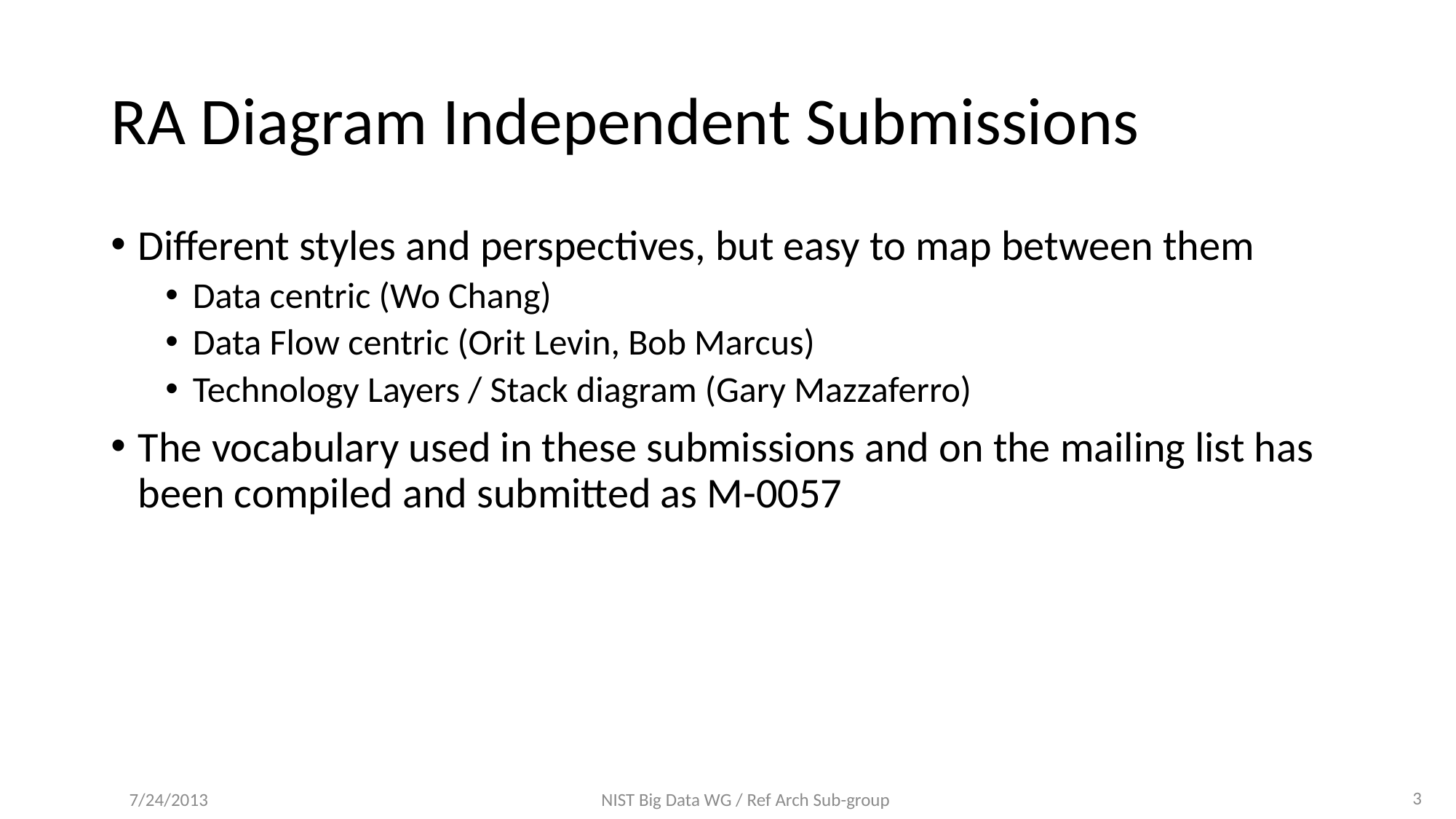

# RA Diagram Independent Submissions
Different styles and perspectives, but easy to map between them
Data centric (Wo Chang)
Data Flow centric (Orit Levin, Bob Marcus)
Technology Layers / Stack diagram (Gary Mazzaferro)
The vocabulary used in these submissions and on the mailing list has been compiled and submitted as M-0057
3
7/24/2013
NIST Big Data WG / Ref Arch Sub-group